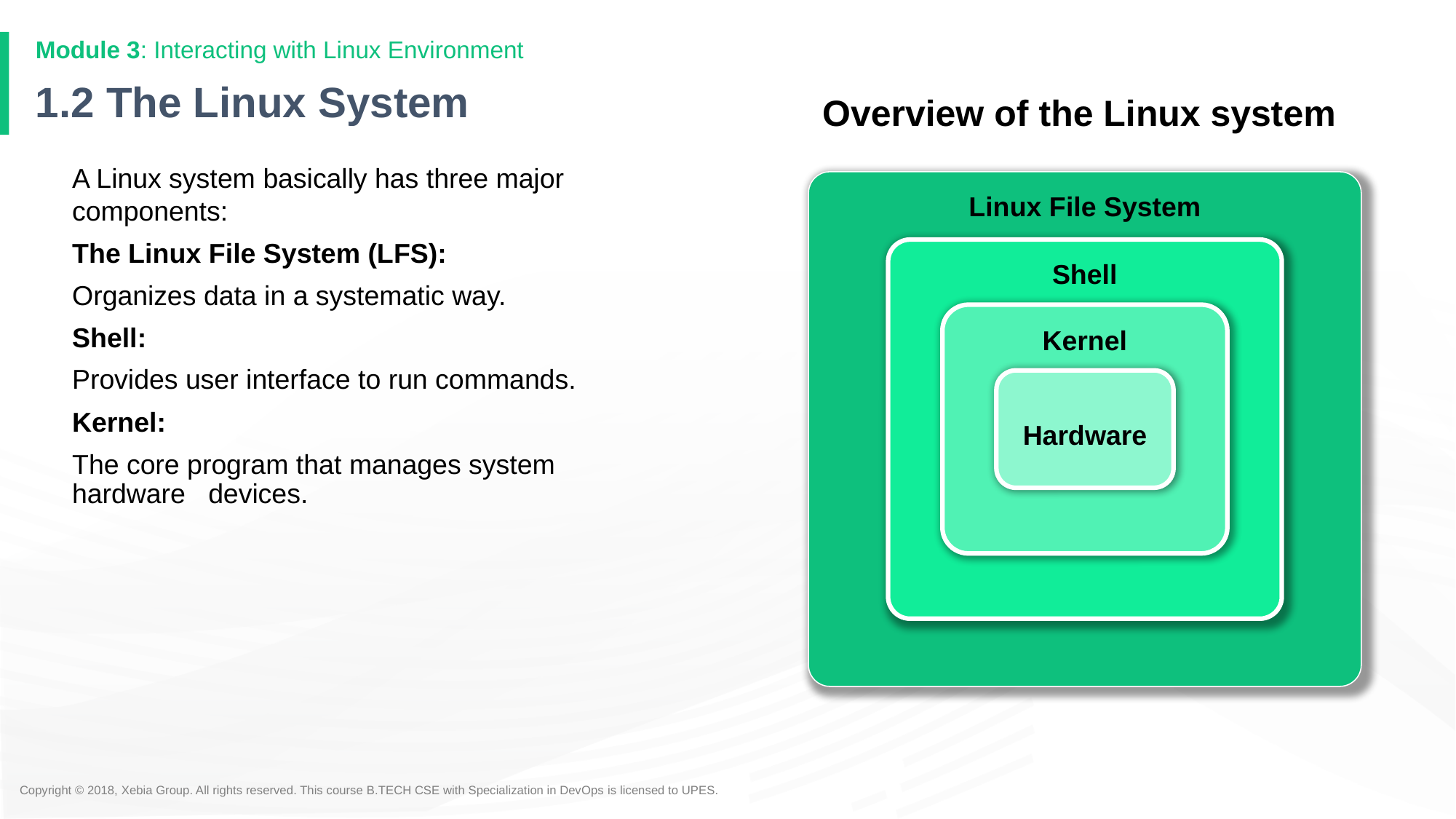

Module 3: Interacting with Linux Environment
# 1.2 The Linux System
Overview of the Linux system
A Linux system basically has three major components:
The Linux File System (LFS):
Organizes data in a systematic way.
Shell:
Provides user interface to run commands.
Kernel:
The core program that manages system hardware   devices.

Linux File System
Shell
Kernel
Hardware